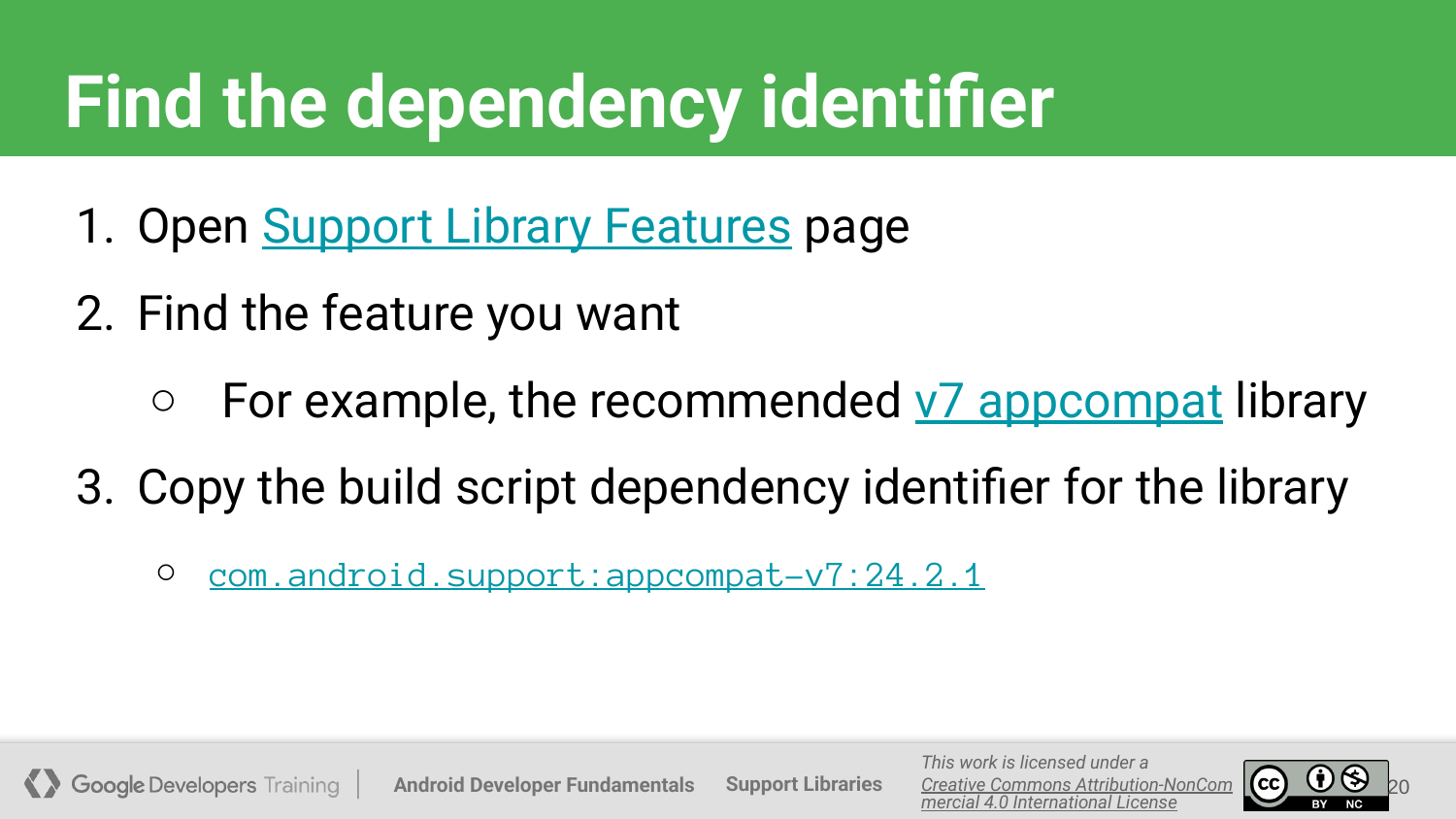

# Find the dependency identifier
Open Support Library Features page
Find the feature you want
 For example, the recommended v7 appcompat library
Copy the build script dependency identifier for the library
com.android.support:appcompat-v7:24.2.1

20